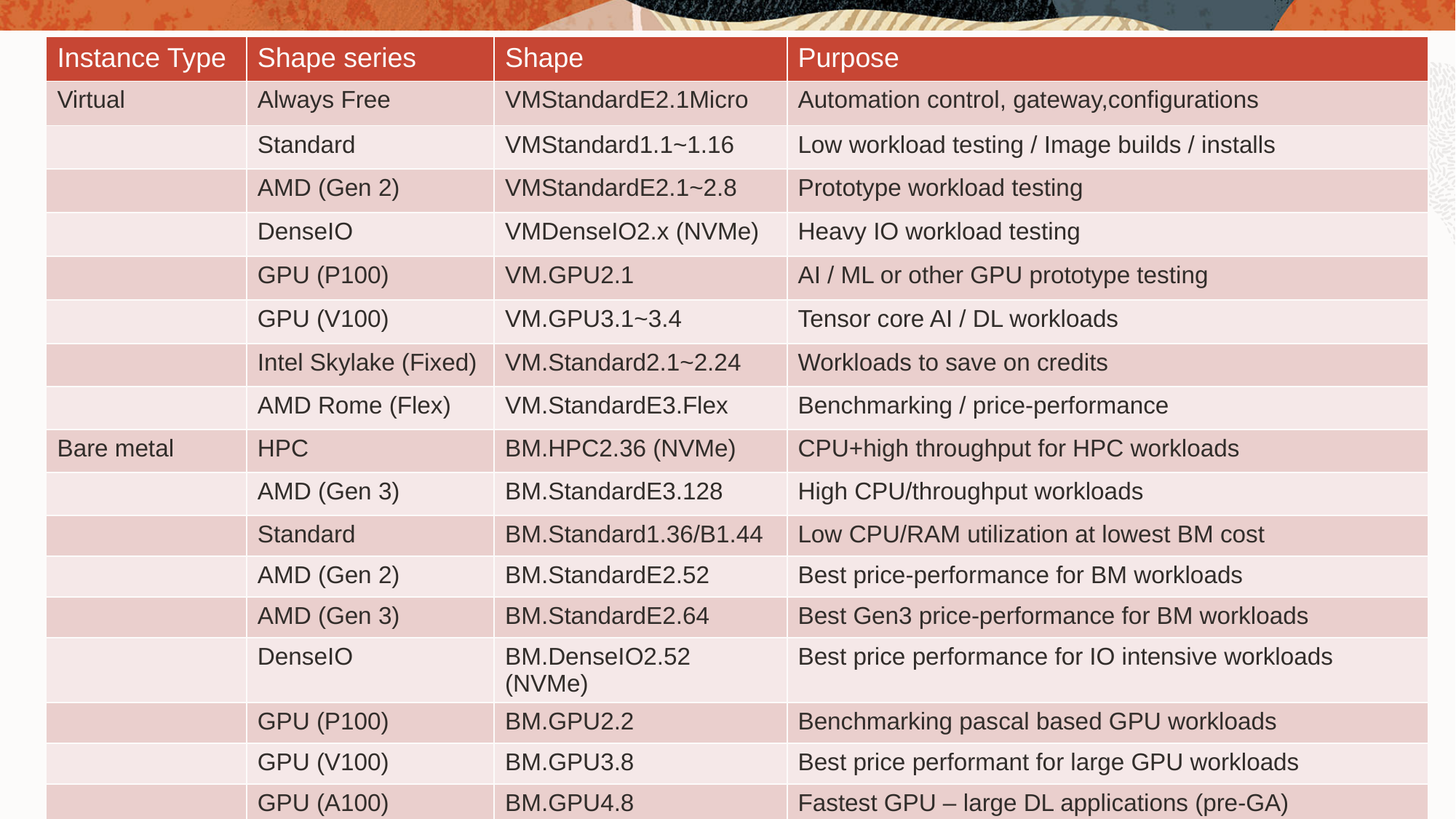

| Instance Type | Shape series | Shape | Purpose |
| --- | --- | --- | --- |
| Virtual | Always Free | VMStandardE2.1Micro | Automation control, gateway,configurations |
|  | Standard | VMStandard1.1~1.16 | Low workload testing / Image builds / installs |
|  | AMD (Gen 2) | VMStandardE2.1~2.8 | Prototype workload testing |
|  | DenseIO | VMDenseIO2.x (NVMe) | Heavy IO workload testing |
|  | GPU (P100) | VM.GPU2.1 | AI / ML or other GPU prototype testing |
|  | GPU (V100) | VM.GPU3.1~3.4 | Tensor core AI / DL workloads |
|  | Intel Skylake (Fixed) | VM.Standard2.1~2.24 | Workloads to save on credits |
|  | AMD Rome (Flex) | VM.StandardE3.Flex | Benchmarking / price-performance |
| Bare metal | HPC | BM.HPC2.36 (NVMe) | CPU+high throughput for HPC workloads |
|  | AMD (Gen 3) | BM.StandardE3.128 | High CPU/throughput workloads |
|  | Standard | BM.Standard1.36/B1.44 | Low CPU/RAM utilization at lowest BM cost |
|  | AMD (Gen 2) | BM.StandardE2.52 | Best price-performance for BM workloads |
|  | AMD (Gen 3) | BM.StandardE2.64 | Best Gen3 price-performance for BM workloads |
|  | DenseIO | BM.DenseIO2.52 (NVMe) | Best price performance for IO intensive workloads |
|  | GPU (P100) | BM.GPU2.2 | Benchmarking pascal based GPU workloads |
|  | GPU (V100) | BM.GPU3.8 | Best price performant for large GPU workloads |
|  | GPU (A100) | BM.GPU4.8 | Fastest GPU – large DL applications (pre-GA) |
10
Copyright © 2020 Oracle and/or its affiliates. Oracle Confidential - Restricted.